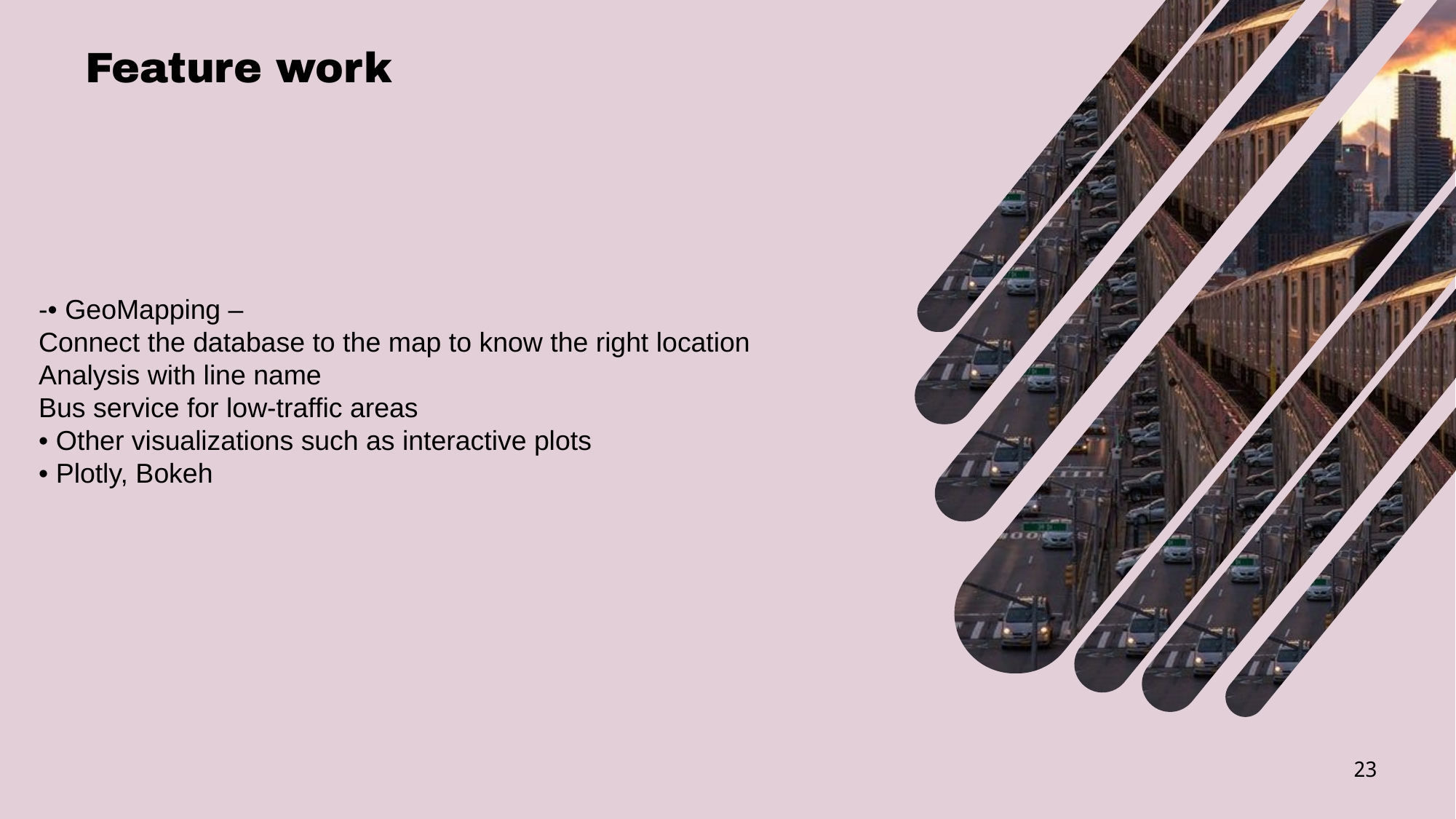

Feature work
-• GeoMapping –
Connect the database to the map to know the right location
Analysis with line name
Bus service for low-traffic areas
• Other visualizations such as interactive plots
• Plotly, Bokeh

23